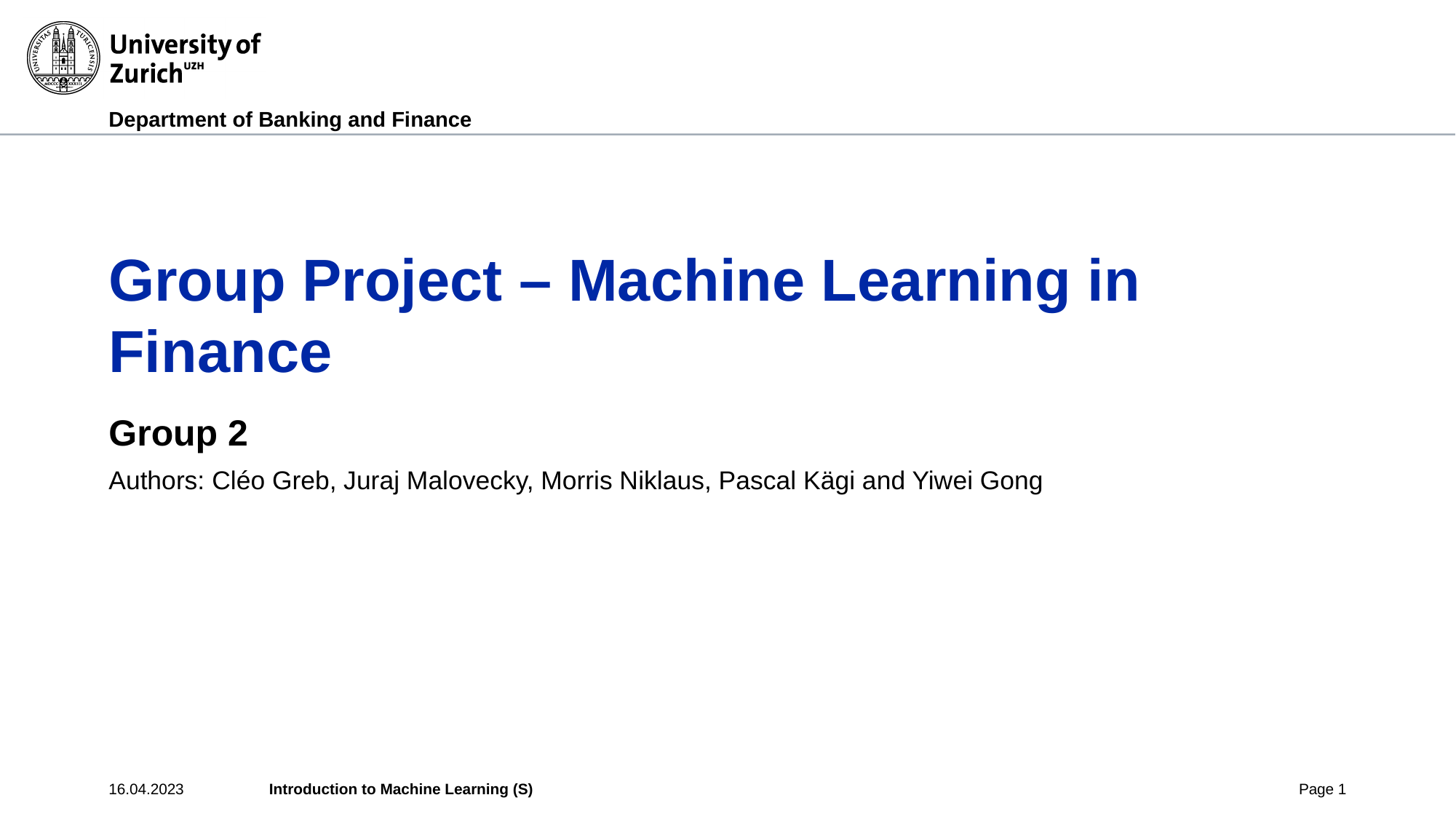

# Group Project – Machine Learning in Finance
Group 2
Authors: Cléo Greb, Juraj Malovecky, Morris Niklaus, Pascal Kägi and Yiwei Gong

16.04.2023
Introduction to Machine Learning (S)
Page 1